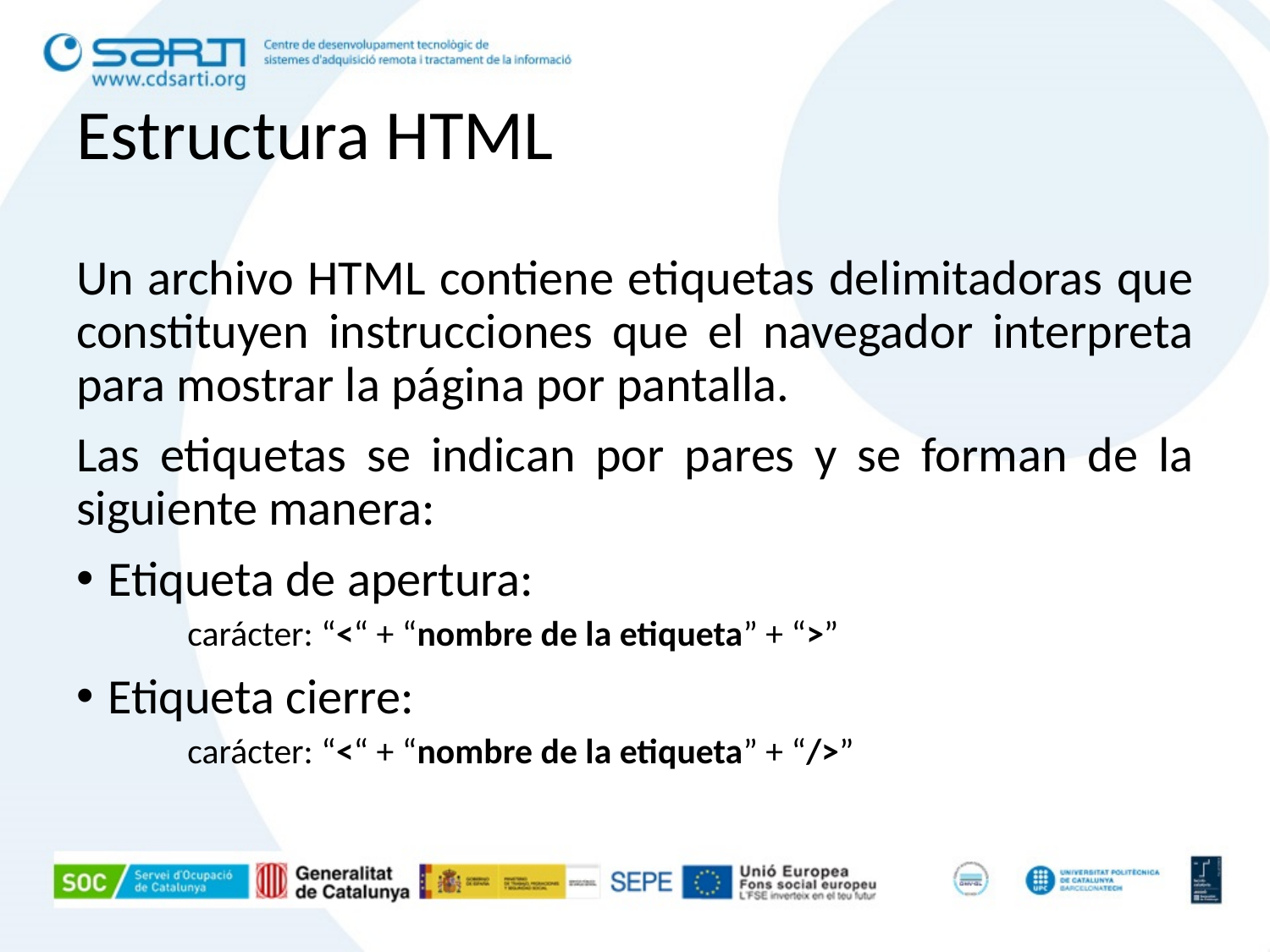

# Estructura HTML
Un archivo HTML contiene etiquetas delimitadoras que constituyen instrucciones que el navegador interpreta para mostrar la página por pantalla.
Las etiquetas se indican por pares y se forman de la siguiente manera:
Etiqueta de apertura:
carácter: “<“ + “nombre de la etiqueta” + “>”
Etiqueta cierre:
carácter: “<“ + “nombre de la etiqueta” + “/>”